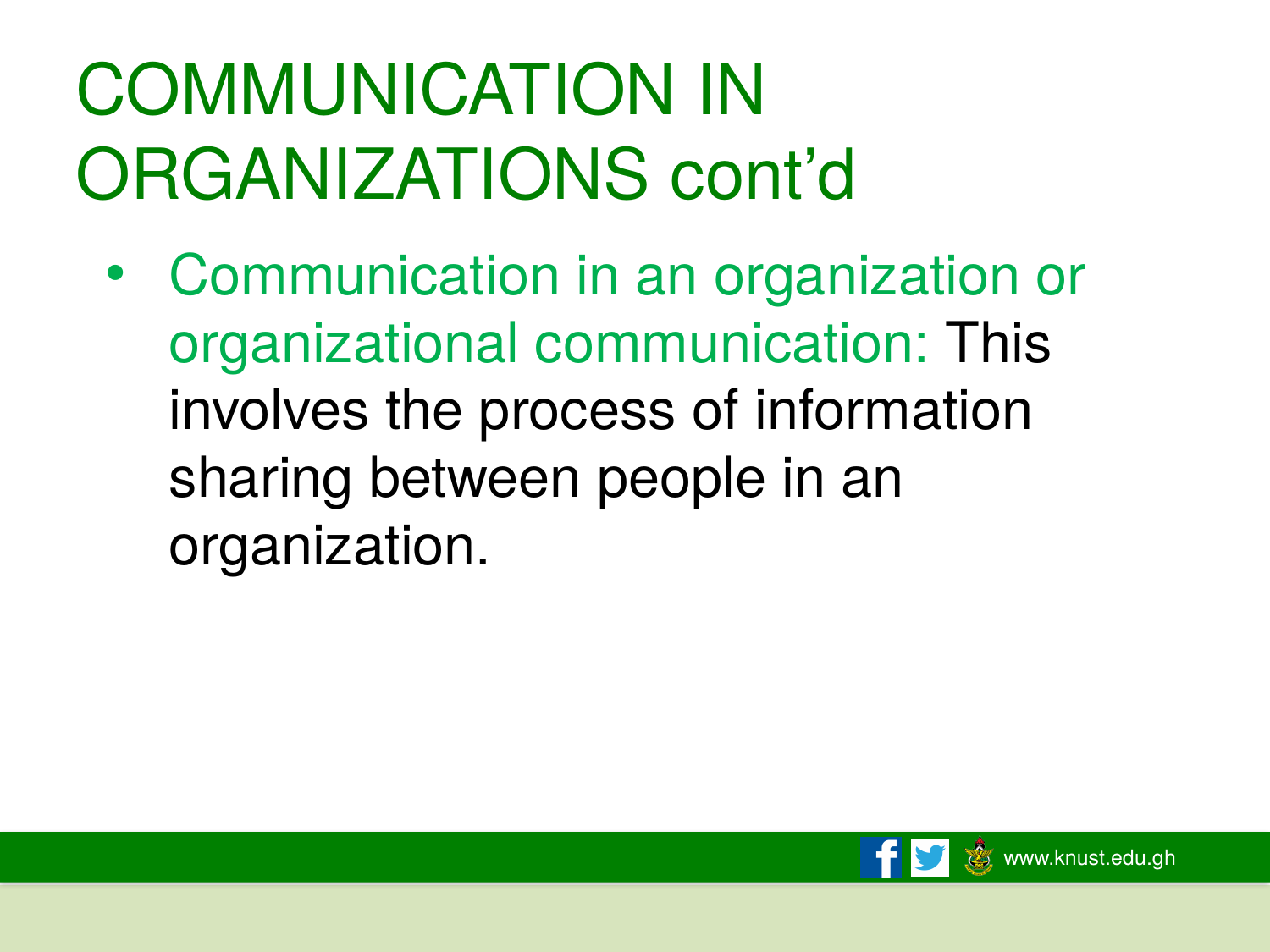

# COMMUNICATION IN ORGANIZATIONS cont’d
Communication in an organization or organizational communication: This involves the process of information sharing between people in an organization.